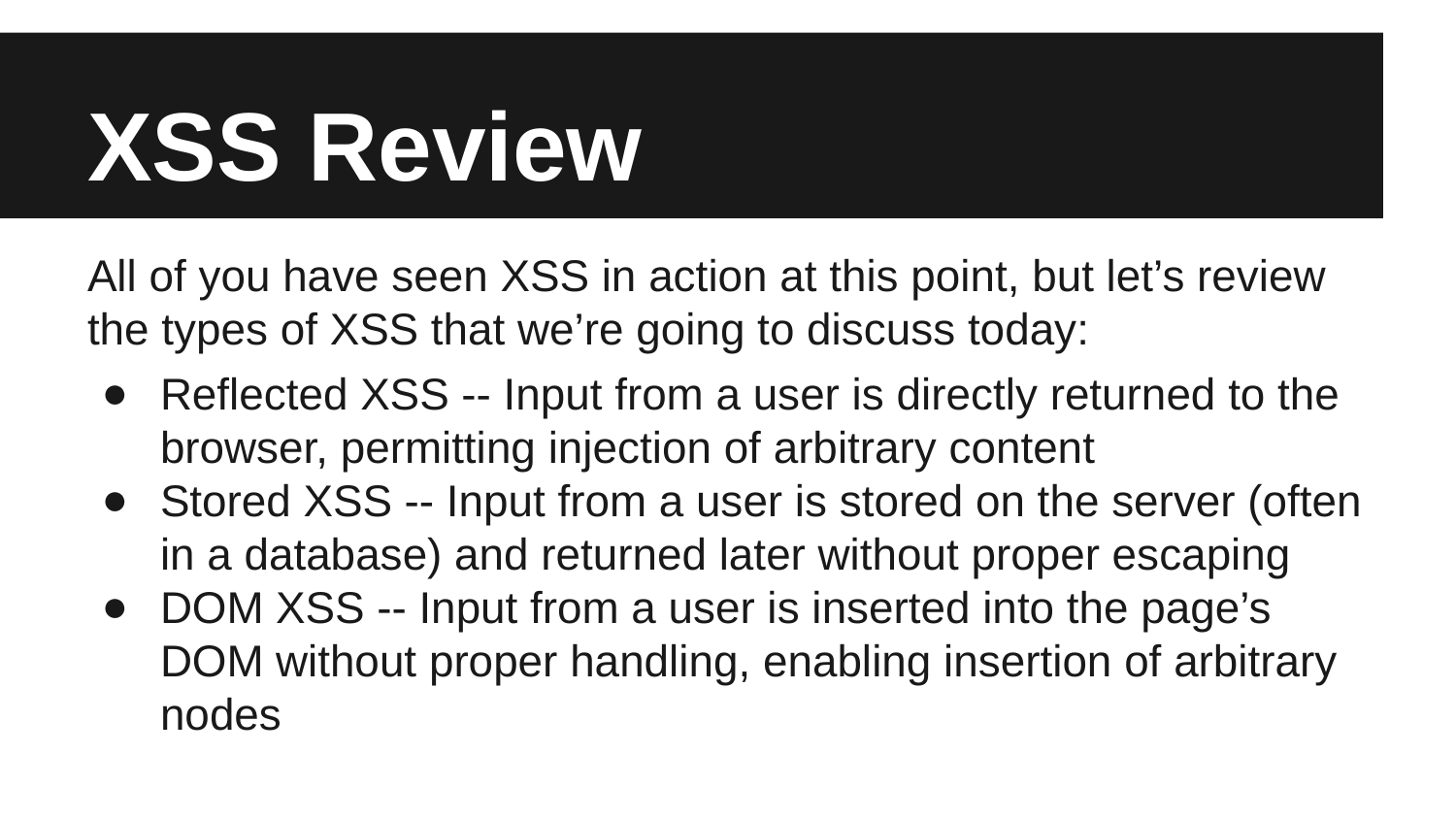

# XSS Review
All of you have seen XSS in action at this point, but let’s review the types of XSS that we’re going to discuss today:
Reflected XSS -- Input from a user is directly returned to the browser, permitting injection of arbitrary content
Stored XSS -- Input from a user is stored on the server (often in a database) and returned later without proper escaping
DOM XSS -- Input from a user is inserted into the page’s DOM without proper handling, enabling insertion of arbitrary nodes